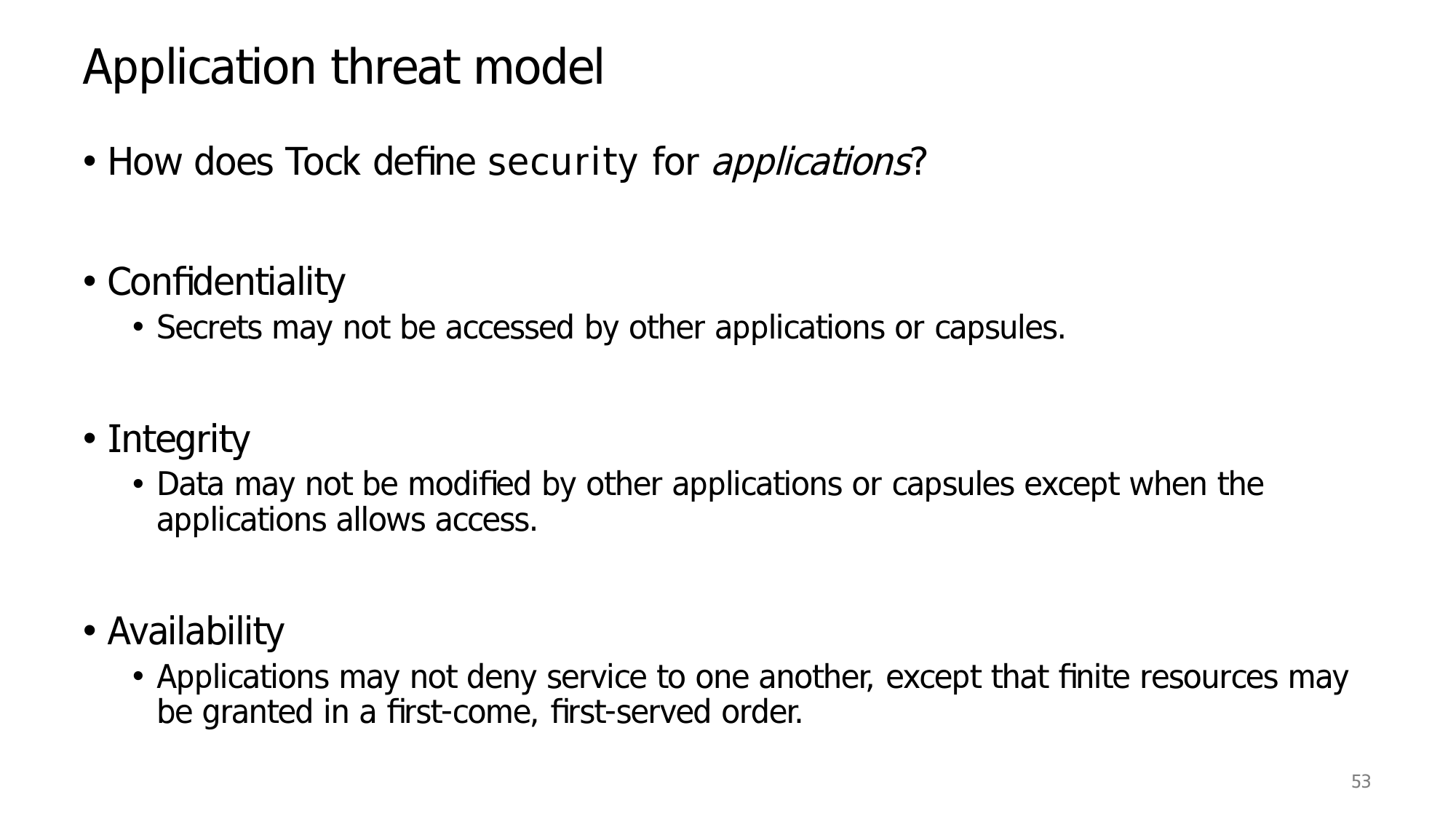

# Application threat model
How does Tock define security for applications?

Confidentiality
Secrets may not be accessed by other applications or capsules.

Integrity
Data may not be modified by other applications or capsules except when the applications allows access.

Availability
Applications may not deny service to one another, except that finite resources may be granted in a first-come, first-served order.
53